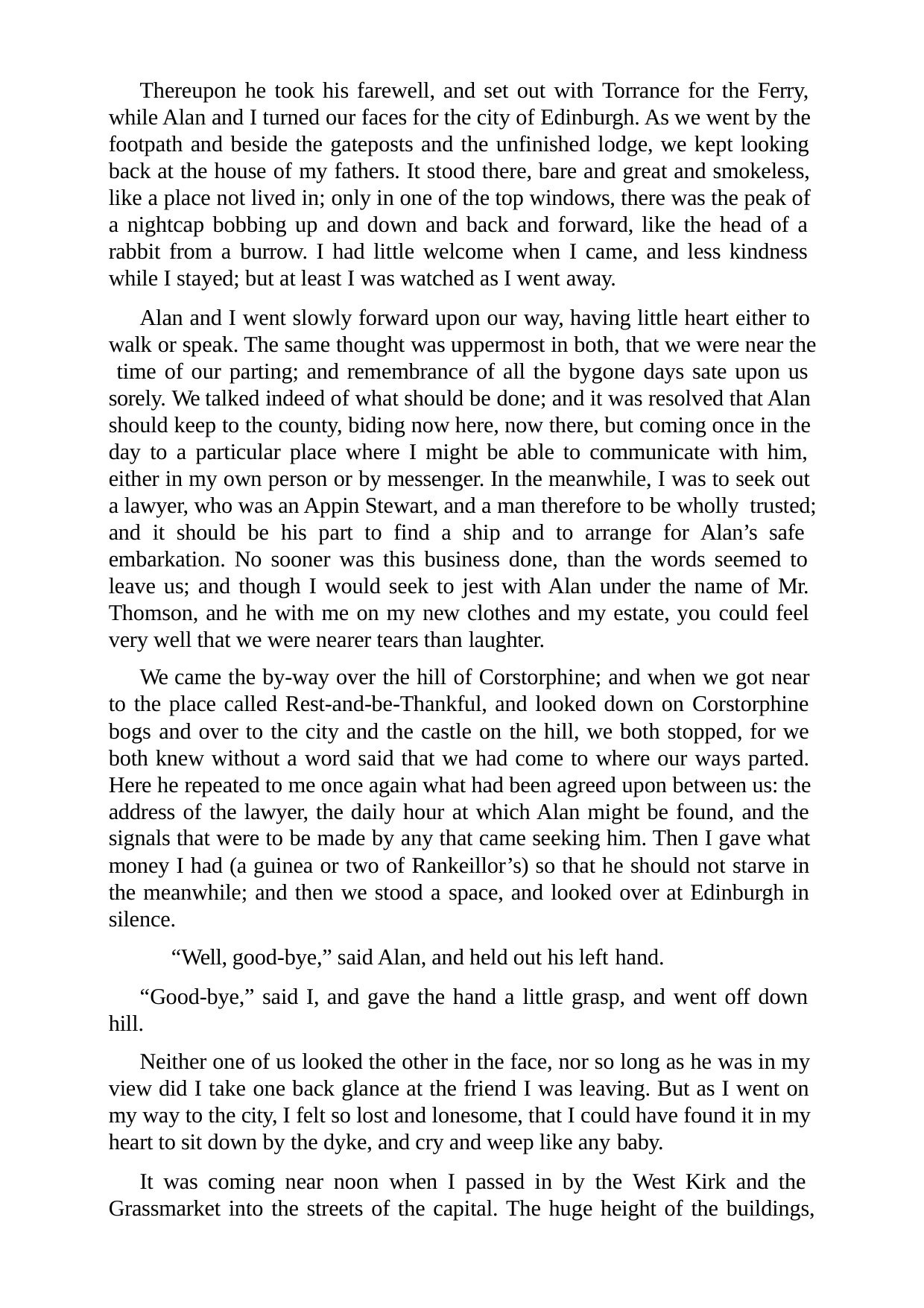

Thereupon he took his farewell, and set out with Torrance for the Ferry,  while Alan and I turned our faces for the city of Edinburgh. As we went by the  footpath and beside the gateposts and the unfinished lodge, we kept looking  back at the house of my fathers. It stood there, bare and great and smokeless,  like a place not lived in; only in one of the top windows, there was the peak of  a nightcap bobbing up and down and back and forward, like the head of a  rabbit from a burrow. I had little welcome when I came, and less kindness  while I stayed; but at least I was watched as I went away.
Alan and I went slowly forward upon our way, having little heart either to  walk or speak. The same thought was uppermost in both, that we were near the  time of our parting; and remembrance of all the bygone days sate upon us  sorely. We talked indeed of what should be done; and it was resolved that Alan  should keep to the county, biding now here, now there, but coming once in the  day to a particular place where I might be able to communicate with him,  either in my own person or by messenger. In the meanwhile, I was to seek out  a lawyer, who was an Appin Stewart, and a man therefore to be wholly  trusted; and it should be his part to find a ship and to arrange for Alan’s safe  embarkation. No sooner was this business done, than the words seemed to  leave us; and though I would seek to jest with Alan under the name of Mr.  Thomson, and he with me on my new clothes and my estate, you could feel  very well that we were nearer tears than laughter.
We came the by-way over the hill of Corstorphine; and when we got near  to the place called Rest-and-be-Thankful, and looked down on Corstorphine  bogs and over to the city and the castle on the hill, we both stopped, for we  both knew without a word said that we had come to where our ways parted.  Here he repeated to me once again what had been agreed upon between us: the  address of the lawyer, the daily hour at which Alan might be found, and the  signals that were to be made by any that came seeking him. Then I gave what  money I had (a guinea or two of Rankeillor’s) so that he should not starve in  the meanwhile; and then we stood a space, and looked over at Edinburgh in  silence.
“Well, good-bye,” said Alan, and held out his left hand.
“Good-bye,” said I, and gave the hand a little grasp, and went off down  hill.
Neither one of us looked the other in the face, nor so long as he was in my  view did I take one back glance at the friend I was leaving. But as I went on  my way to the city, I felt so lost and lonesome, that I could have found it in my  heart to sit down by the dyke, and cry and weep like any baby.
It was coming near noon when I passed in by the West Kirk and the  Grassmarket into the streets of the capital. The huge height of the buildings,